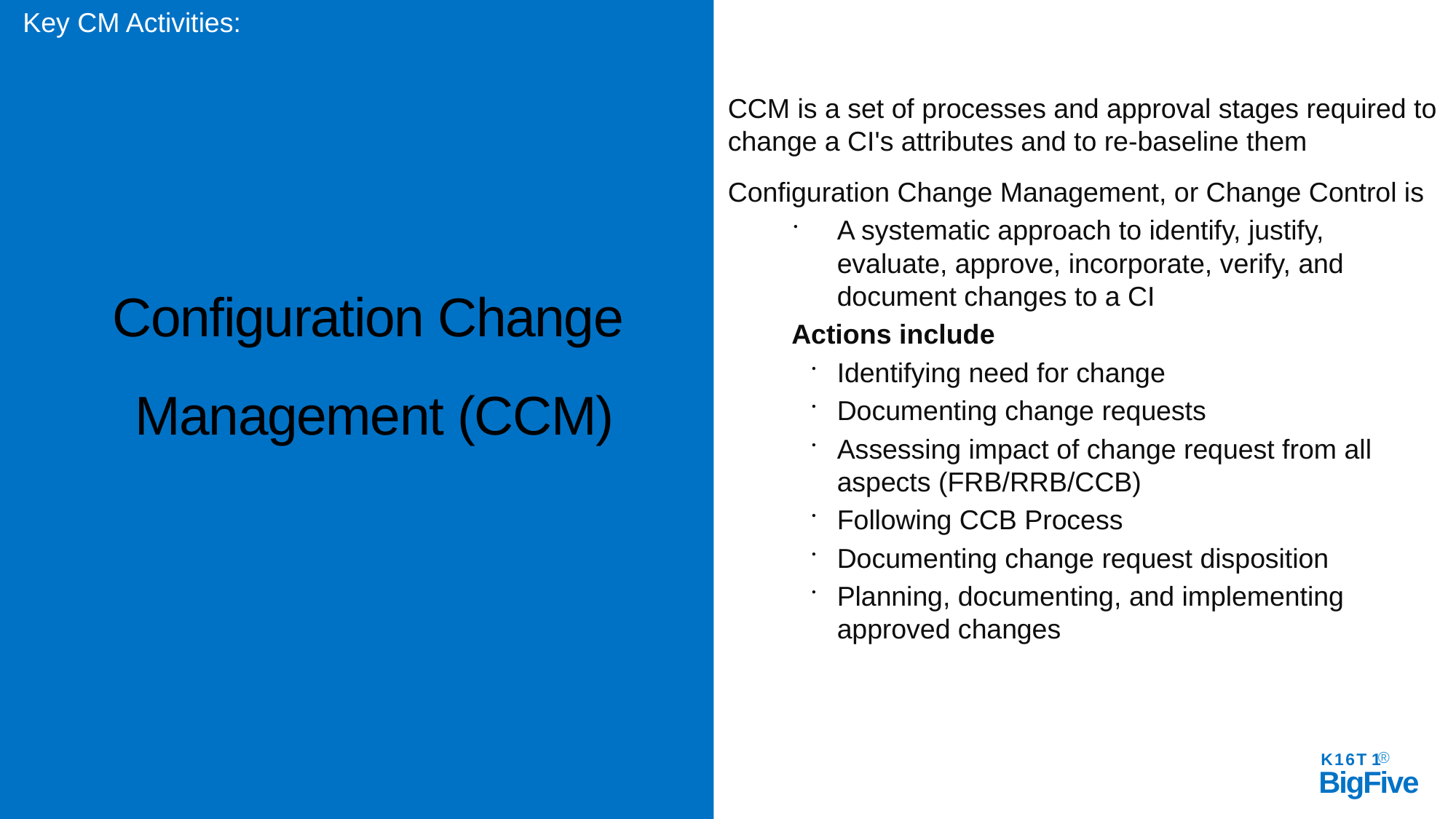

Key CM Activities:
CCM is a set of processes and approval stages required to change a CI's attributes and to re-baseline them
Configuration Change Management, or Change Control is
A systematic approach to identify, justify, evaluate, approve, incorporate, verify, and document changes to a CI
Actions include
Identifying need for change
Documenting change requests
Assessing impact of change request from all aspects (FRB/RRB/CCB)
Following CCB Process
Documenting change request disposition
Planning, documenting, and implementing approved changes

Configuration Change  Management (CCM)